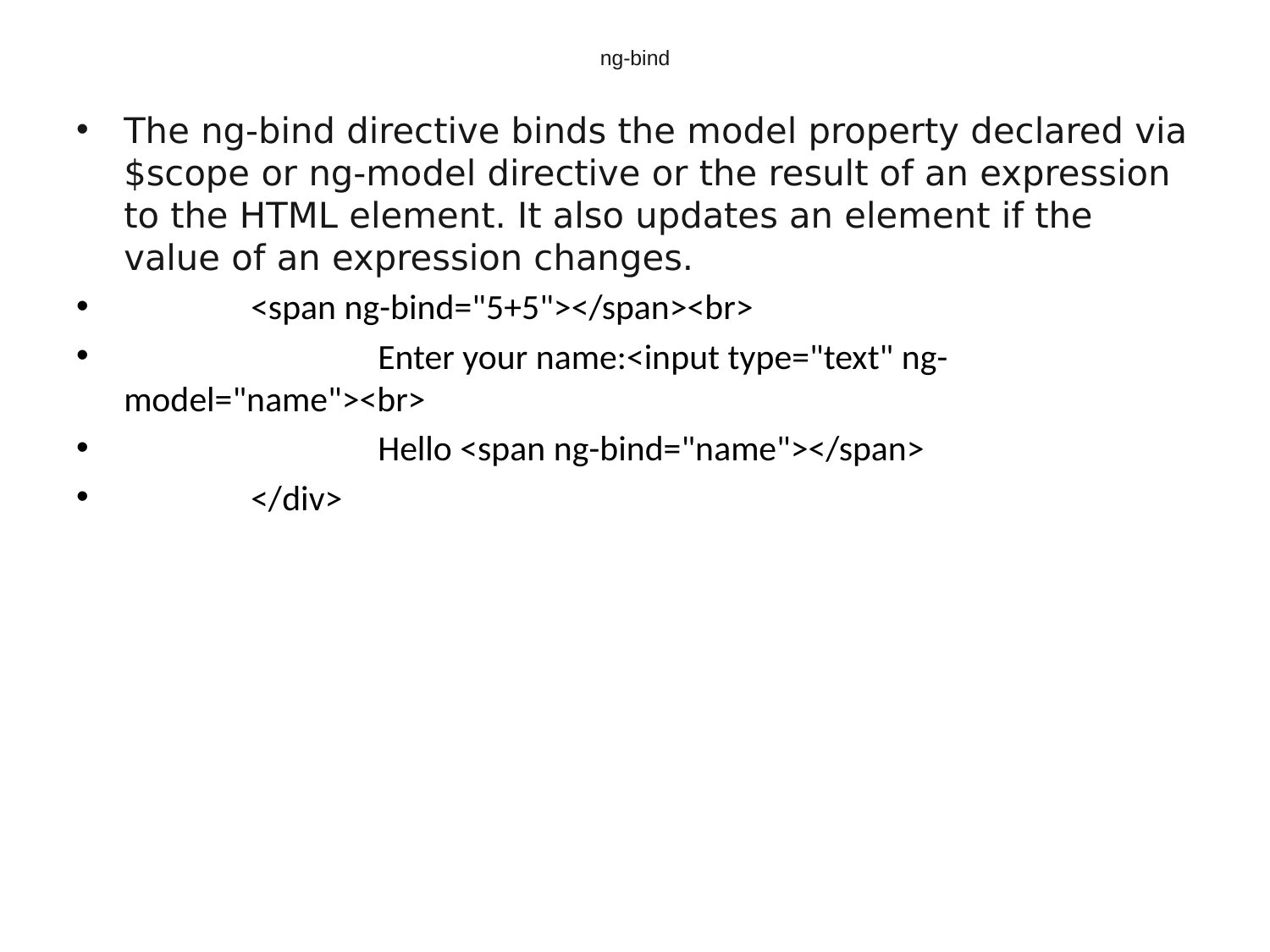

# ng-bind
The ng-bind directive binds the model property declared via $scope or ng-model directive or the result of an expression to the HTML element. It also updates an element if the value of an expression changes.
	<span ng-bind="5+5"></span><br>
		Enter your name:<input type="text" ng-model="name"><br>
		Hello <span ng-bind="name"></span>
	</div>